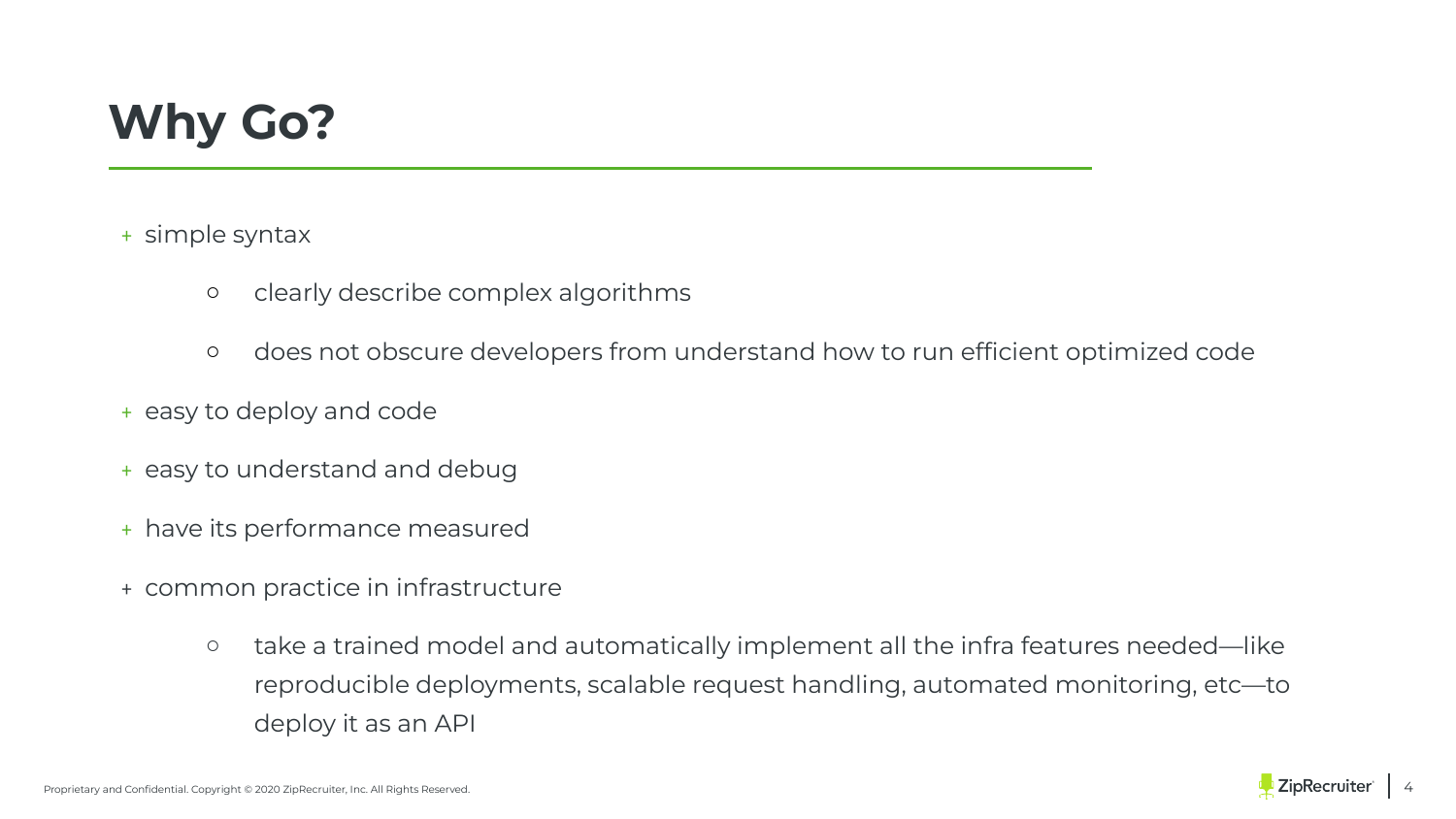

Why Go?

simple syntax
clearly describe complex algorithms
does not obscure developers from understand how to run efficient optimized code
easy to deploy and code
easy to understand and debug
have its performance measured
common practice in infrastructure
take a trained model and automatically implement all the infra features needed—like reproducible deployments, scalable request handling, automated monitoring, etc—to deploy it as an API